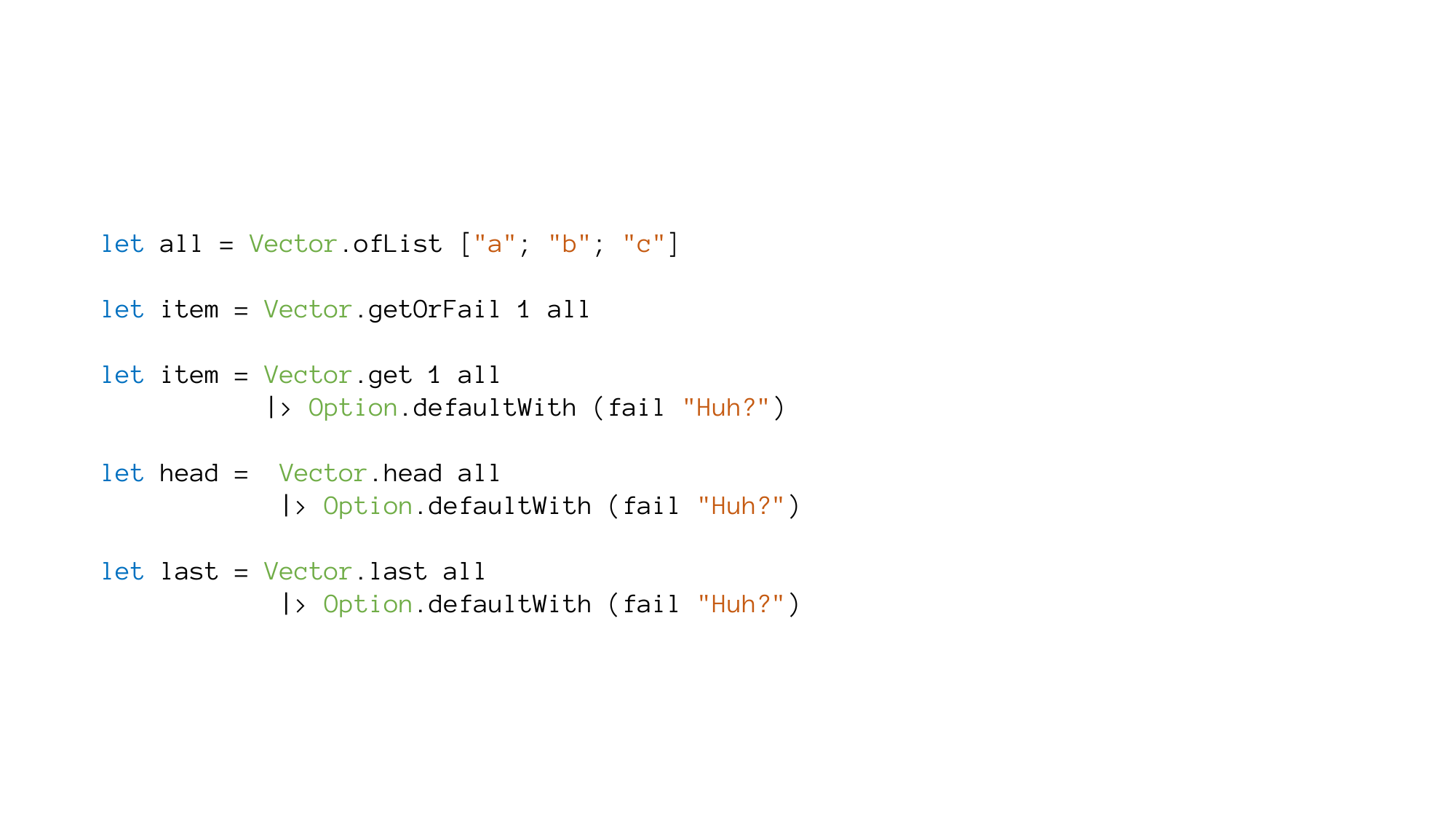

#
  let all = Vector.ofList ["a"; "b"; "c"]

  let item = Vector.getOrFail 1 all

  let item = Vector.get 1 all
             |> Option.defaultWith (fail "Huh?")

  let head =  Vector.head all
              |> Option.defaultWith (fail "Huh?")

  let last = Vector.last all
              |> Option.defaultWith (fail "Huh?")